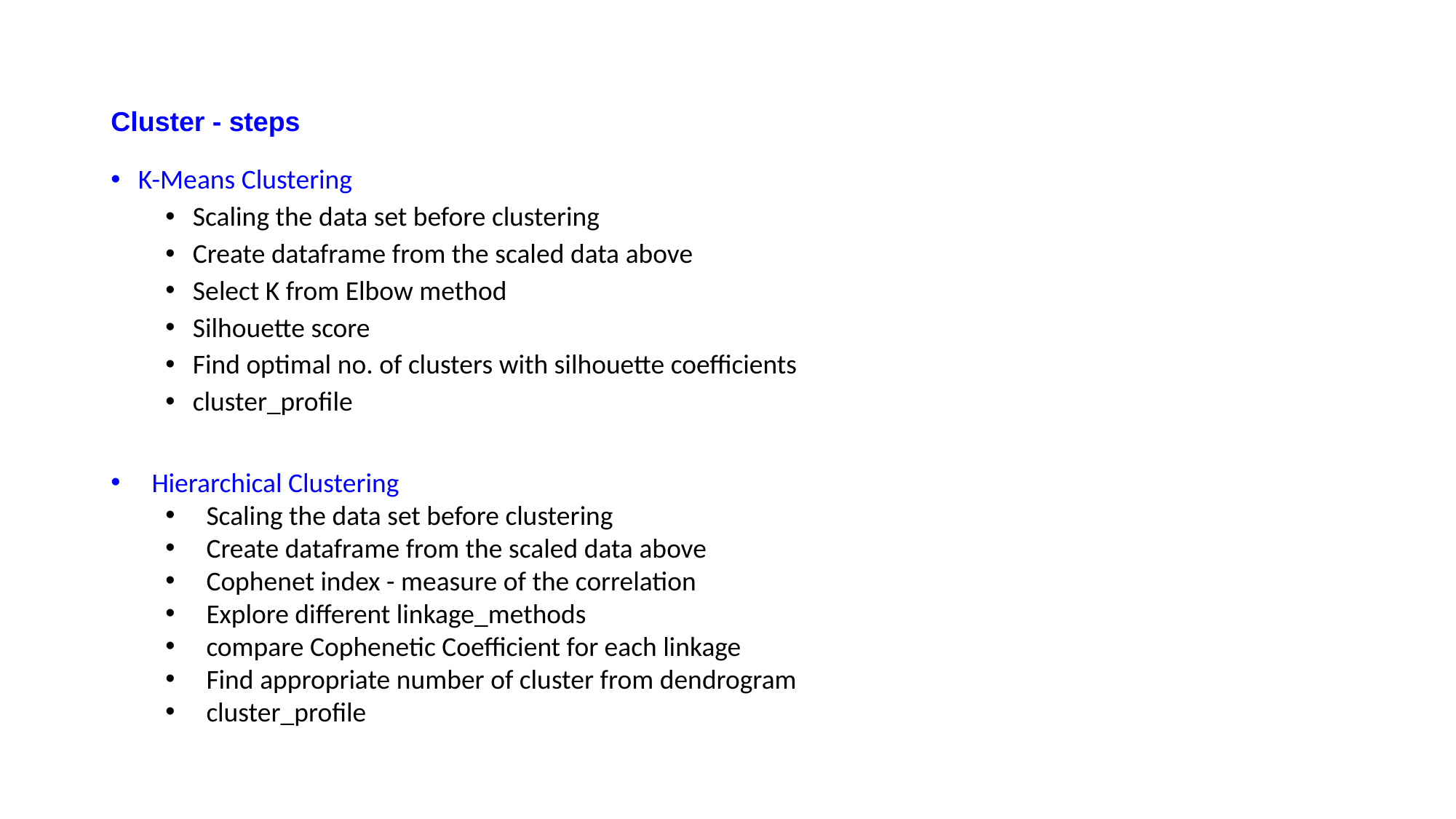

# Cluster - steps
K-Means Clustering
Scaling the data set before clustering
Create dataframe from the scaled data above
Select K from Elbow method
Silhouette score
Find optimal no. of clusters with silhouette coefficients
cluster_profile
Hierarchical Clustering
Scaling the data set before clustering
Create dataframe from the scaled data above
Cophenet index - measure of the correlation
Explore different linkage_methods
compare Cophenetic Coefficient for each linkage
Find appropriate number of cluster from dendrogram
cluster_profile